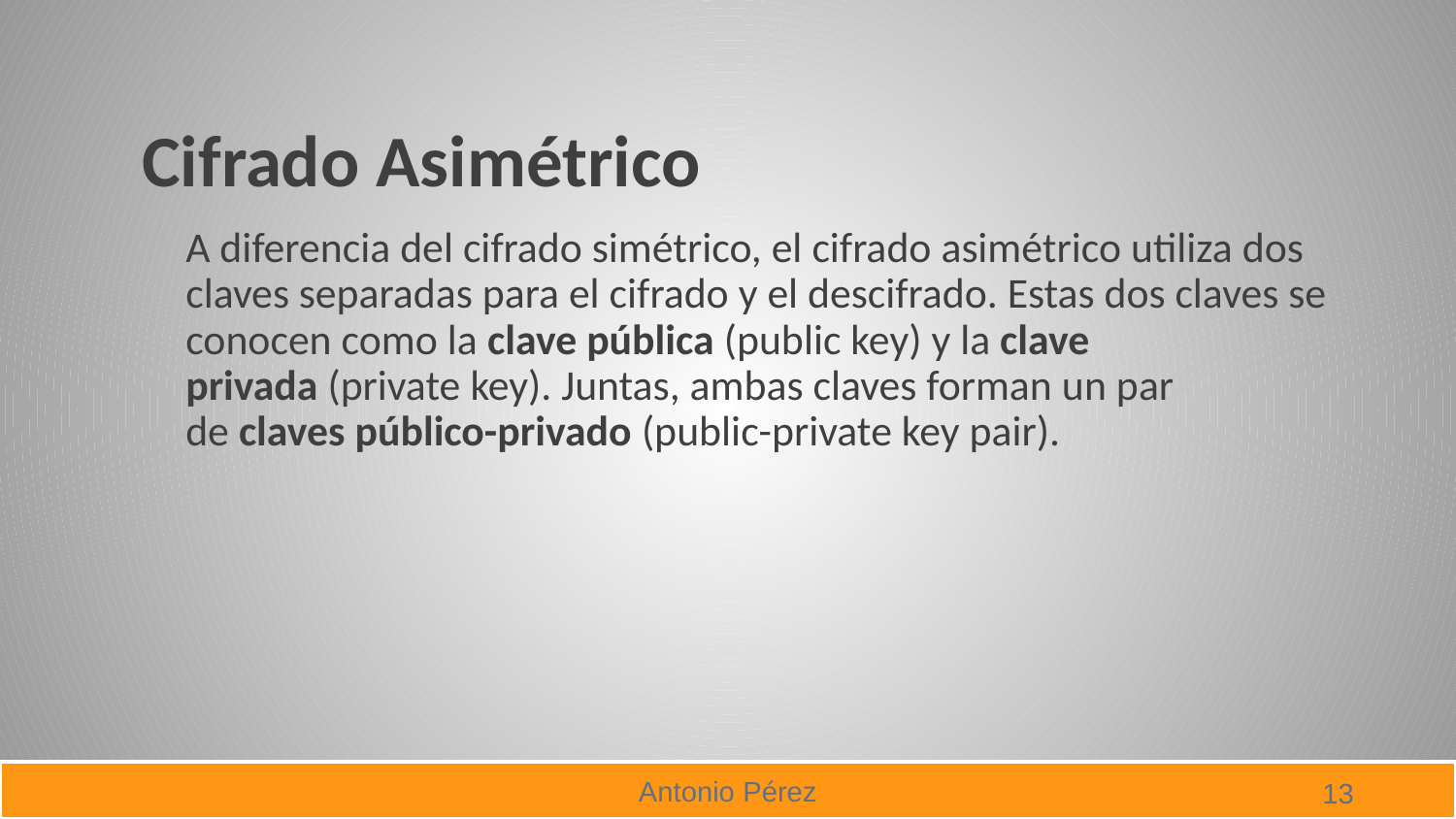

# Cifrado Asimétrico
A diferencia del cifrado simétrico, el cifrado asimétrico utiliza dos claves separadas para el cifrado y el descifrado. Estas dos claves se conocen como la clave pública (public key) y la clave privada (private key). Juntas, ambas claves forman un par de claves público-privado (public-private key pair).